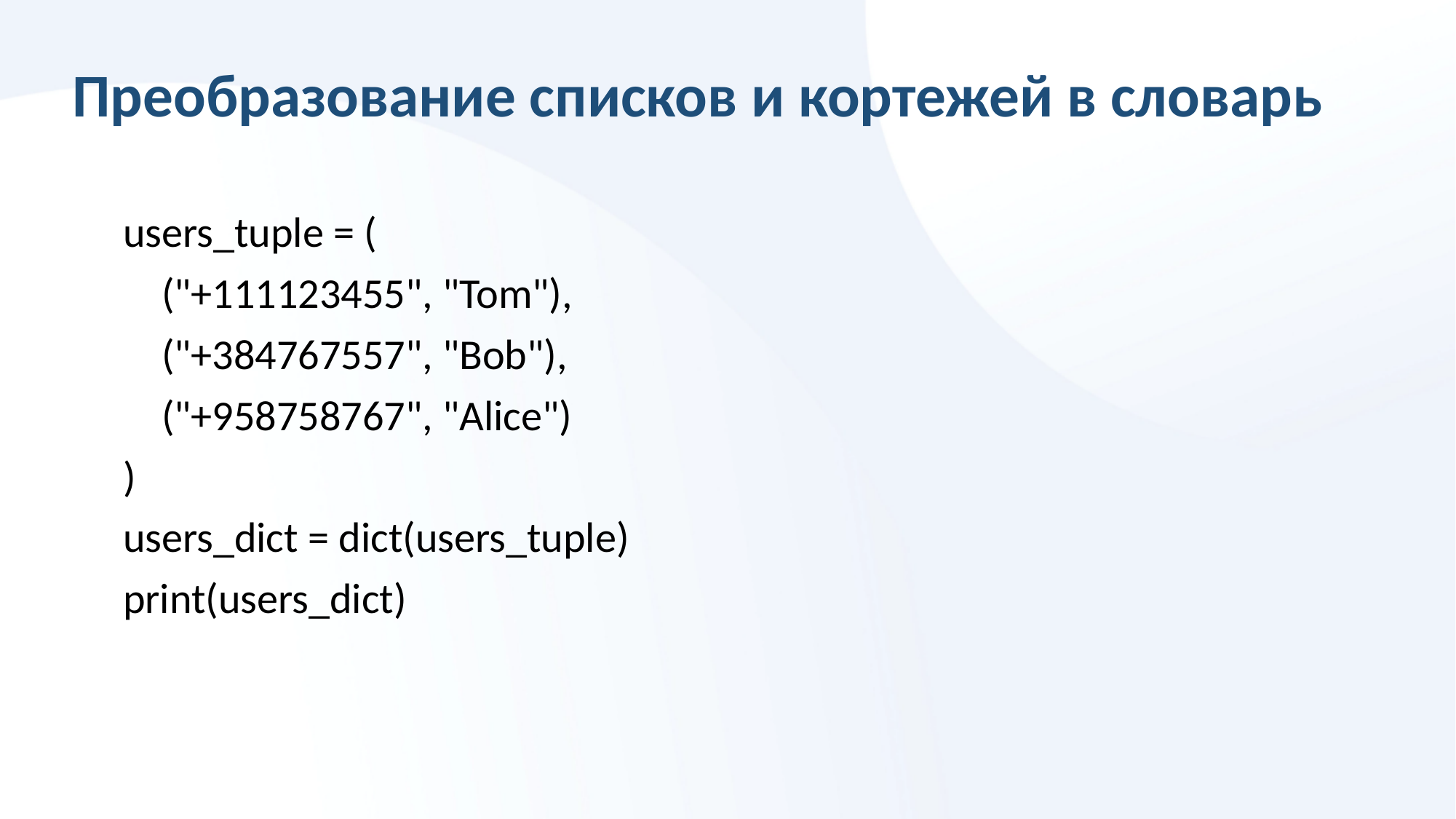

# Преобразование списков и кортежей в словарь
users_tuple = (
    ("+111123455", "Tom"),
    ("+384767557", "Bob"),
    ("+958758767", "Alice")
)
users_dict = dict(users_tuple)
print(users_dict)